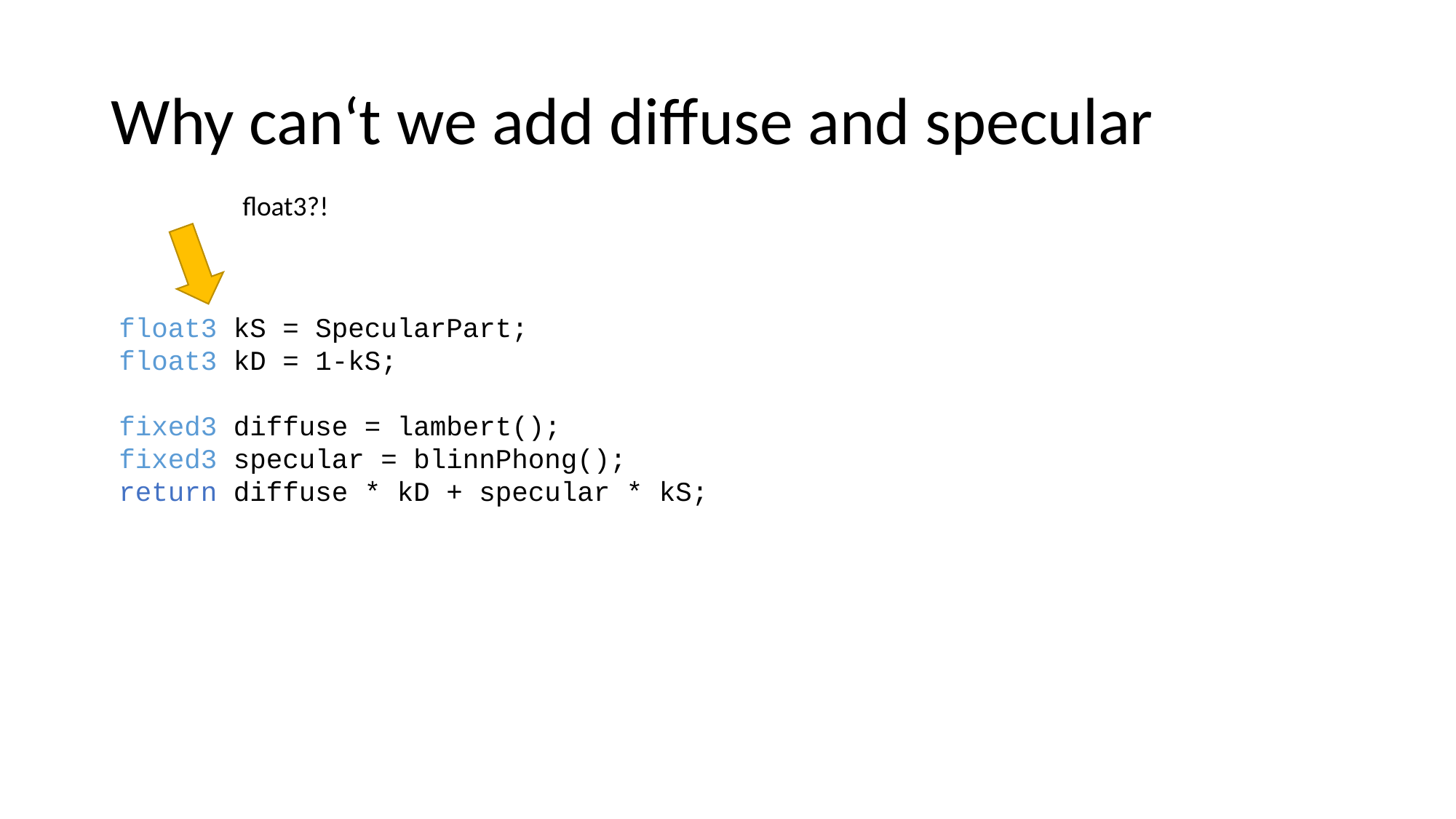

# Why can‘t we add diffuse and specular
float3?!

float3 kS = SpecularPart;
float3 kD = 1-kS;

fixed3 diffuse = lambert();
fixed3 specular = blinnPhong();
return diffuse * kD + specular * kS;